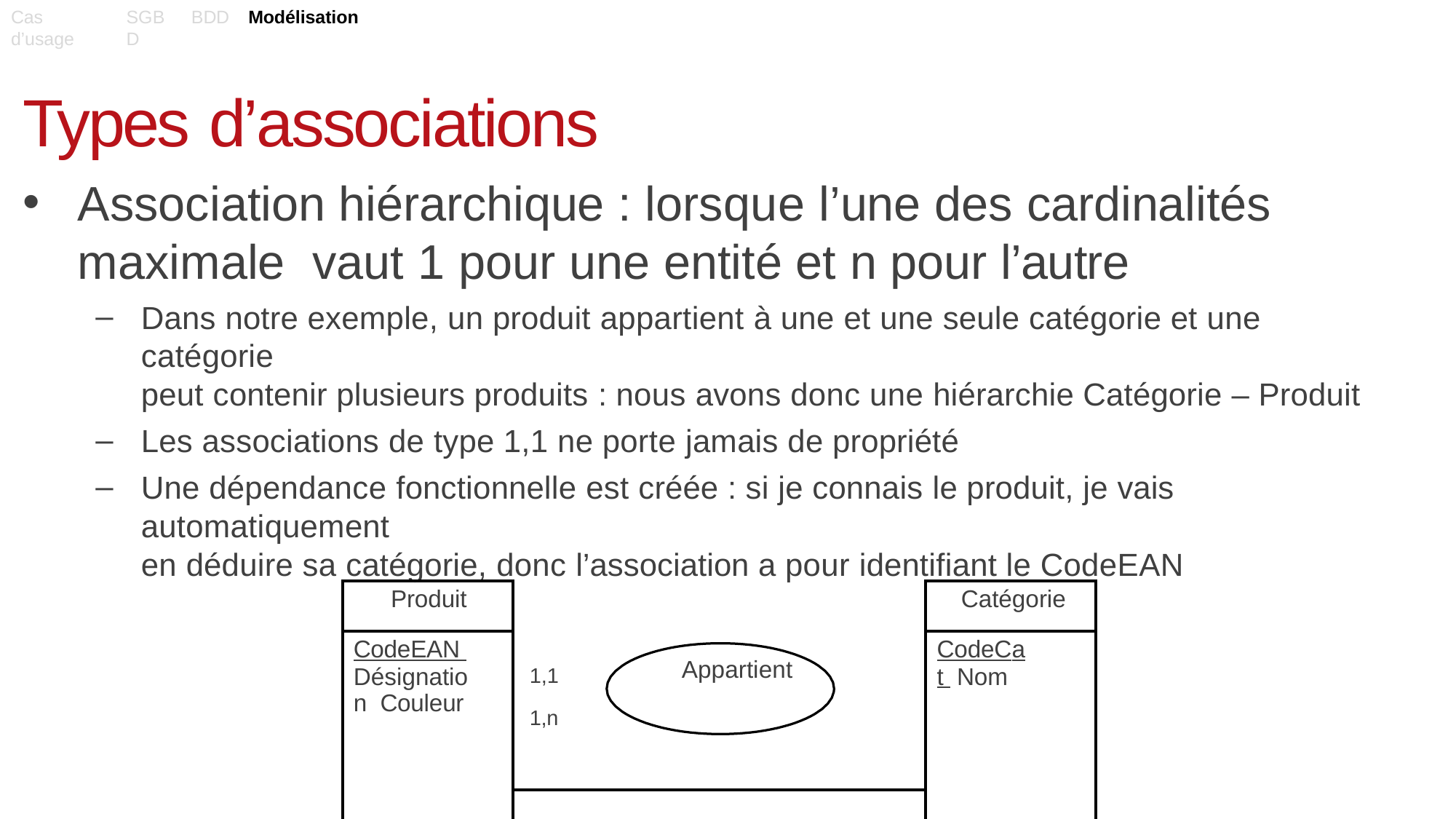

Page 20
Cas d’usage
SGBD
BDD	Modélisation
Types d’associations
Association hiérarchique : lorsque l’une des cardinalités maximale  vaut 1 pour une entité et n pour l’autre
Dans notre exemple, un produit appartient à une et une seule catégorie et une catégorie
peut contenir plusieurs produits : nous avons donc une hiérarchie Catégorie – Produit
Les associations de type 1,1 ne porte jamais de propriété
Une dépendance fonctionnelle est créée : si je connais le produit, je vais automatiquement
en déduire sa catégorie, donc l’association a pour identifiant le CodeEAN
| Produit | 1,1 Appartient 1,n | Catégorie |
| --- | --- | --- |
| CodeEAN Désignation Couleur |  | CodeCat Nom |
|  |  |  |